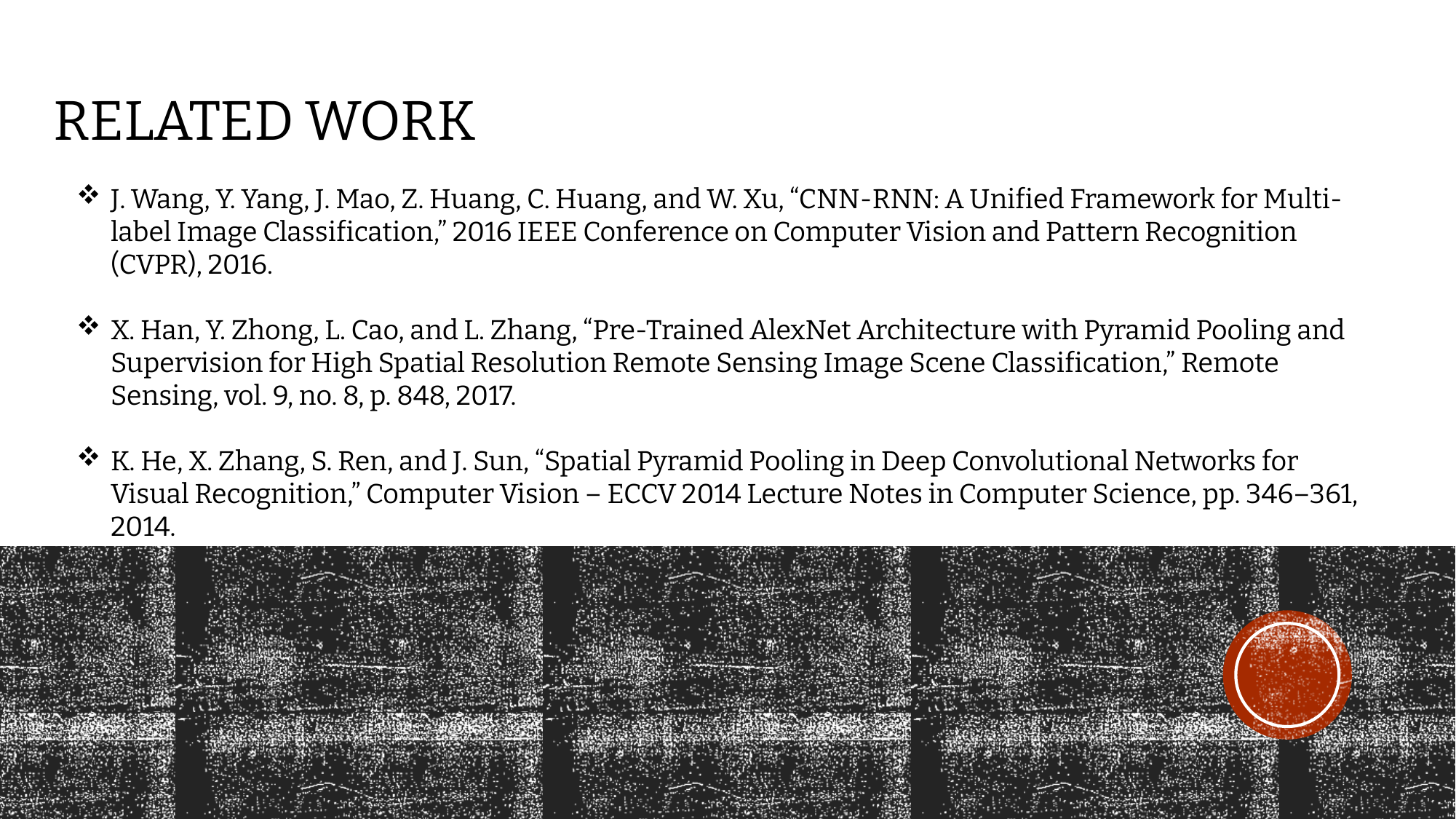

related WORK

J. Wang, Y. Yang, J. Mao, Z. Huang, C. Huang, and W. Xu, “CNN-RNN: A Unified Framework for Multi-label Image Classification,” 2016 IEEE Conference on Computer Vision and Pattern Recognition (CVPR), 2016.

X. Han, Y. Zhong, L. Cao, and L. Zhang, “Pre-Trained AlexNet Architecture with Pyramid Pooling and Supervision for High Spatial Resolution Remote Sensing Image Scene Classification,” Remote Sensing, vol. 9, no. 8, p. 848, 2017.

K. He, X. Zhang, S. Ren, and J. Sun, “Spatial Pyramid Pooling in Deep Convolutional Networks for Visual Recognition,” Computer Vision – ECCV 2014 Lecture Notes in Computer Science, pp. 346–361, 2014.